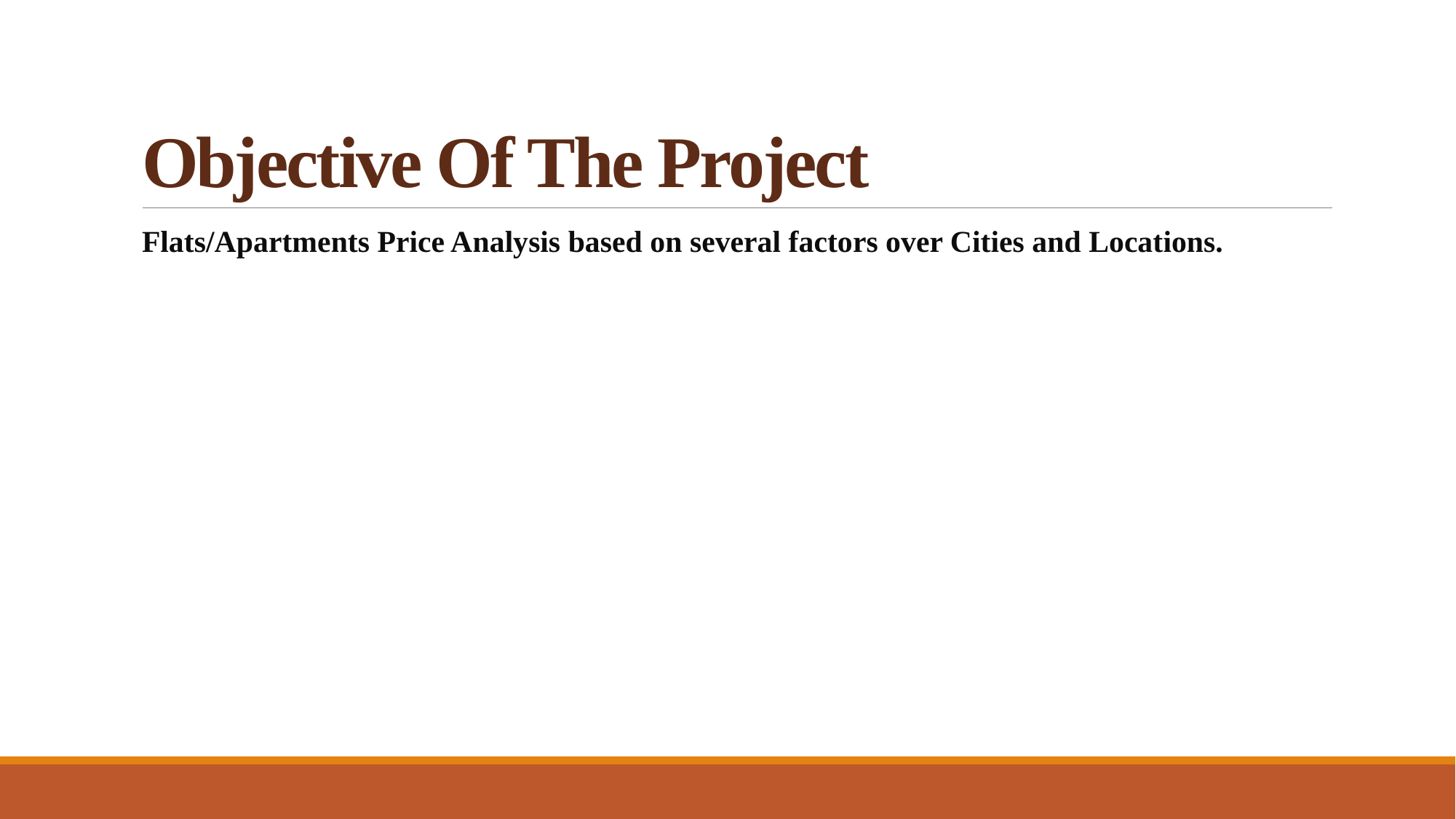

# Objective Of The Project
Flats/Apartments Price Analysis based on several factors over Cities and Locations.